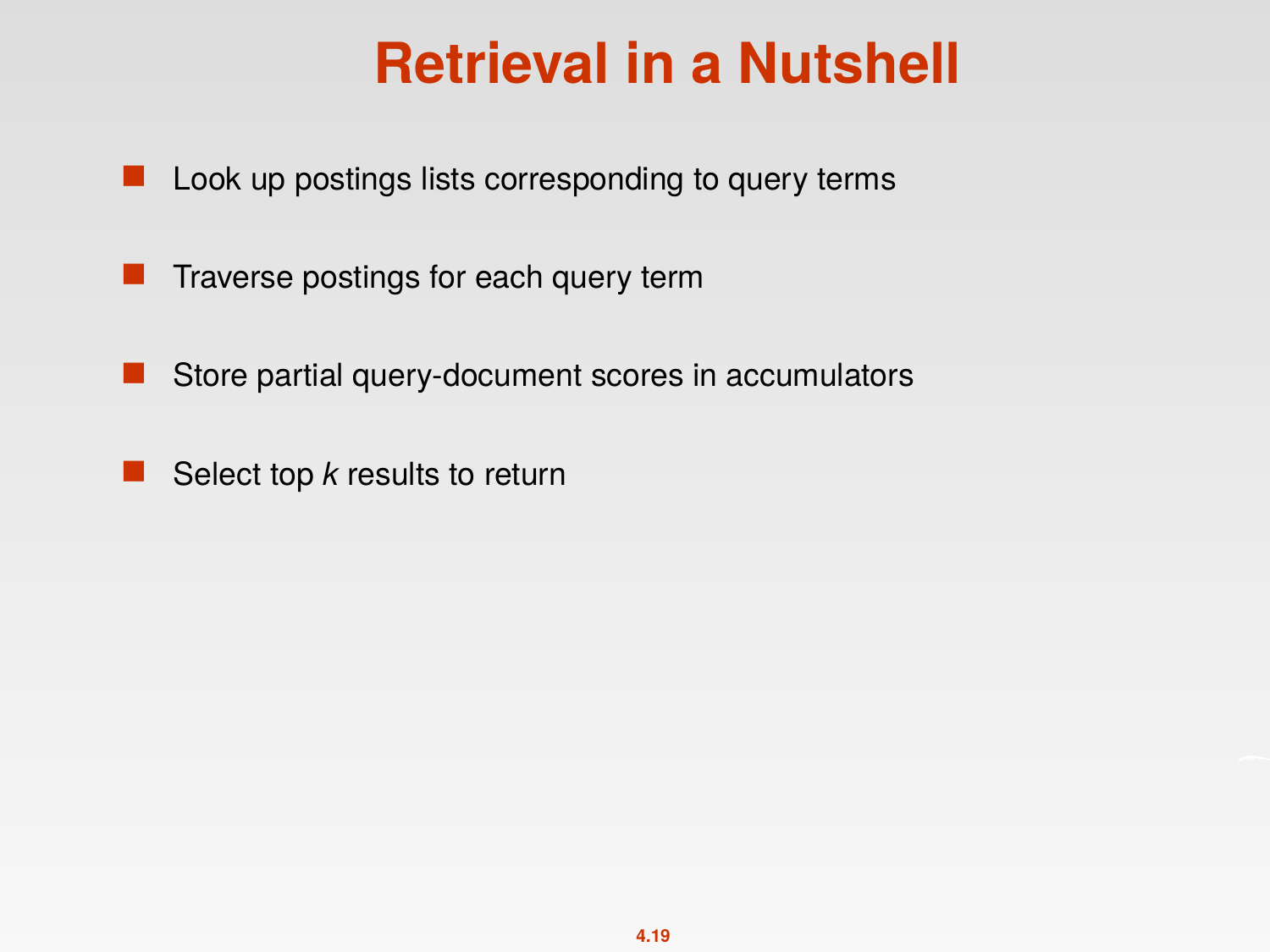

# Retrieval in a Nutshell
Look up postings lists corresponding to query terms

Traverse postings for each query term

Store partial query-document scores in accumulators

Select top k results to return